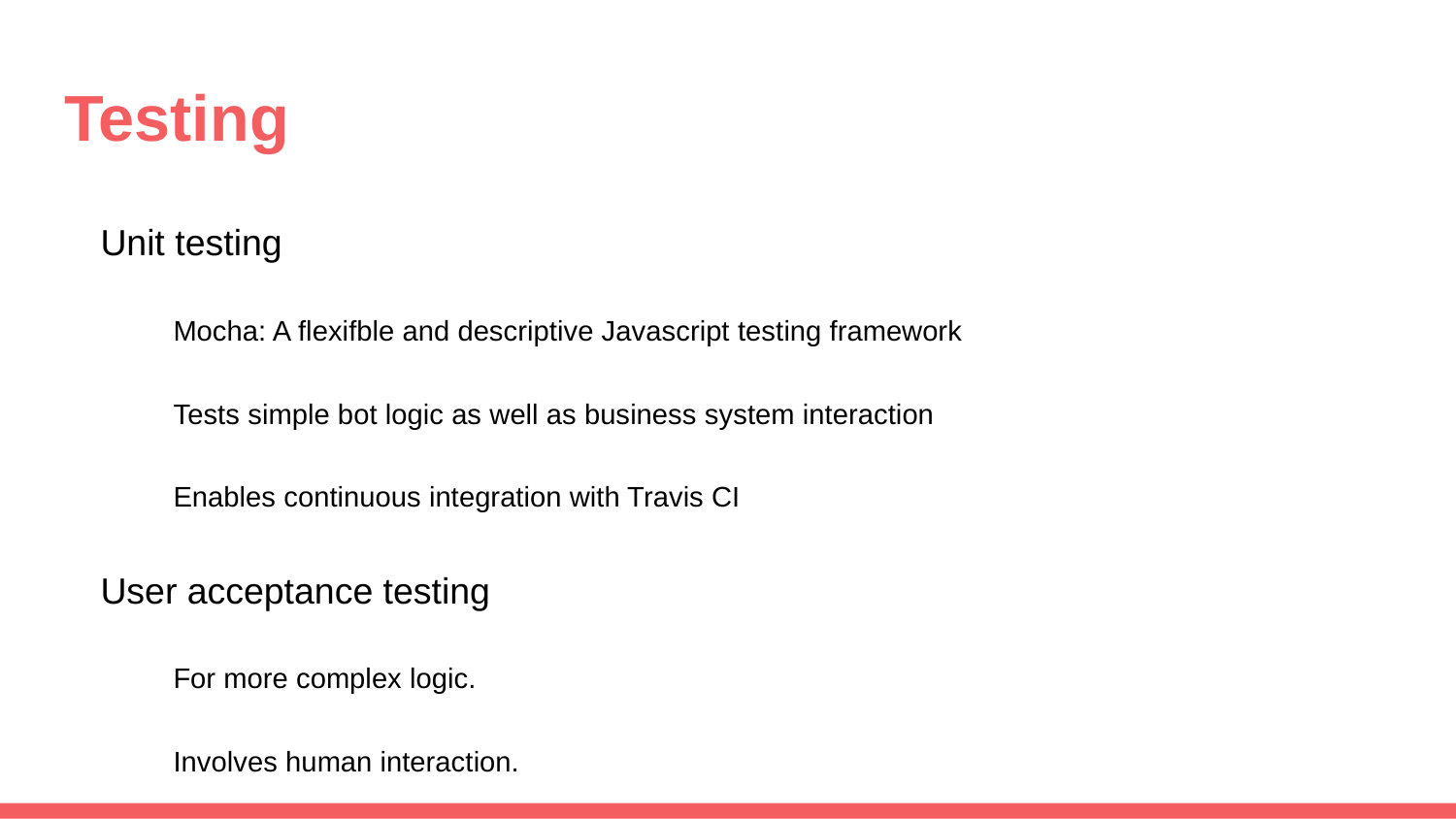

# Testing
Unit testing
Mocha: A flexifble and descriptive Javascript testing framework
Tests simple bot logic as well as business system interaction
Enables continuous integration with Travis CI
User acceptance testing
For more complex logic.
Involves human interaction.
Able to use Emulator or Skype to test.